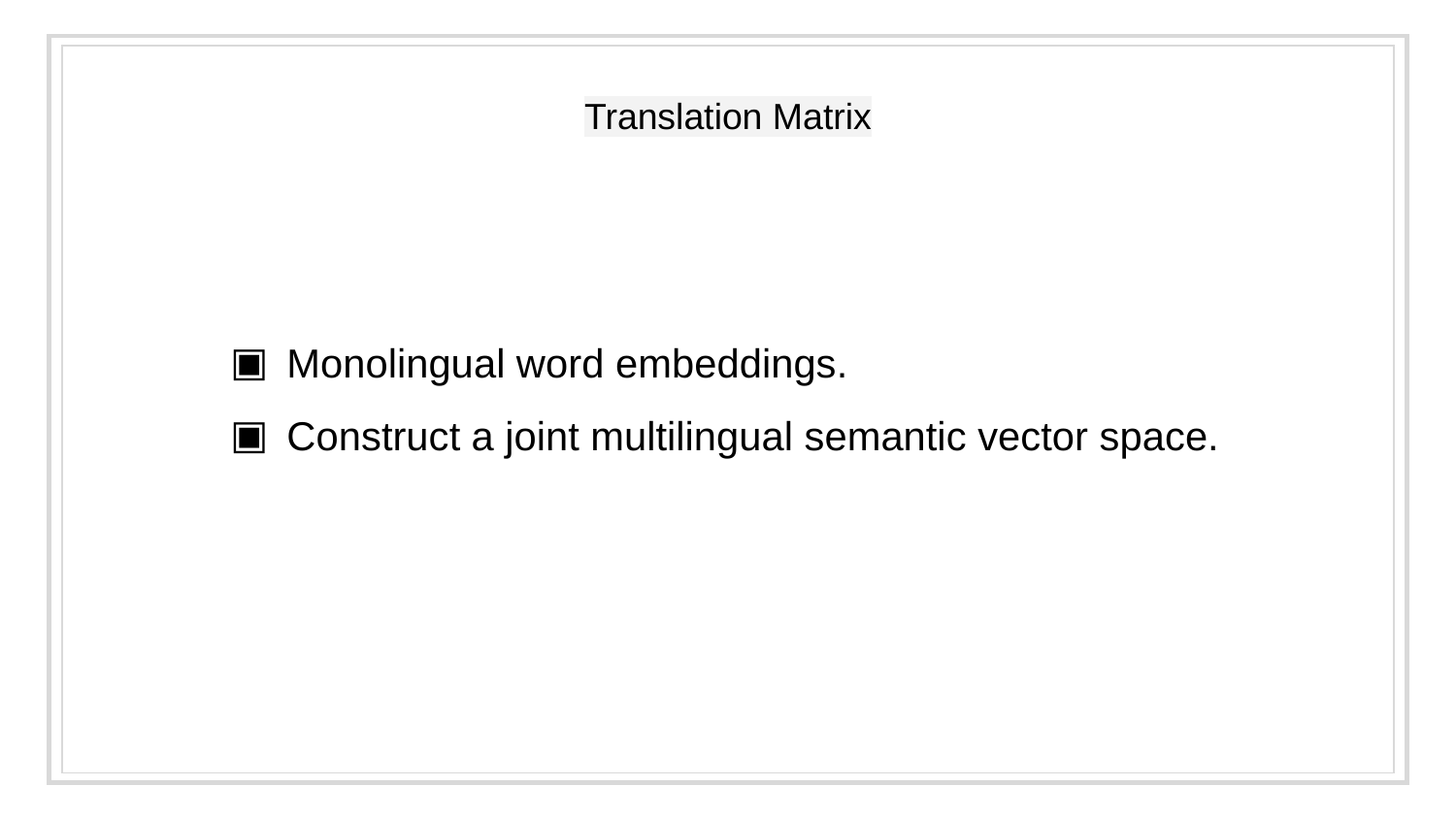

# Translation Matrix
Monolingual word embeddings.
Construct a joint multilingual semantic vector space.